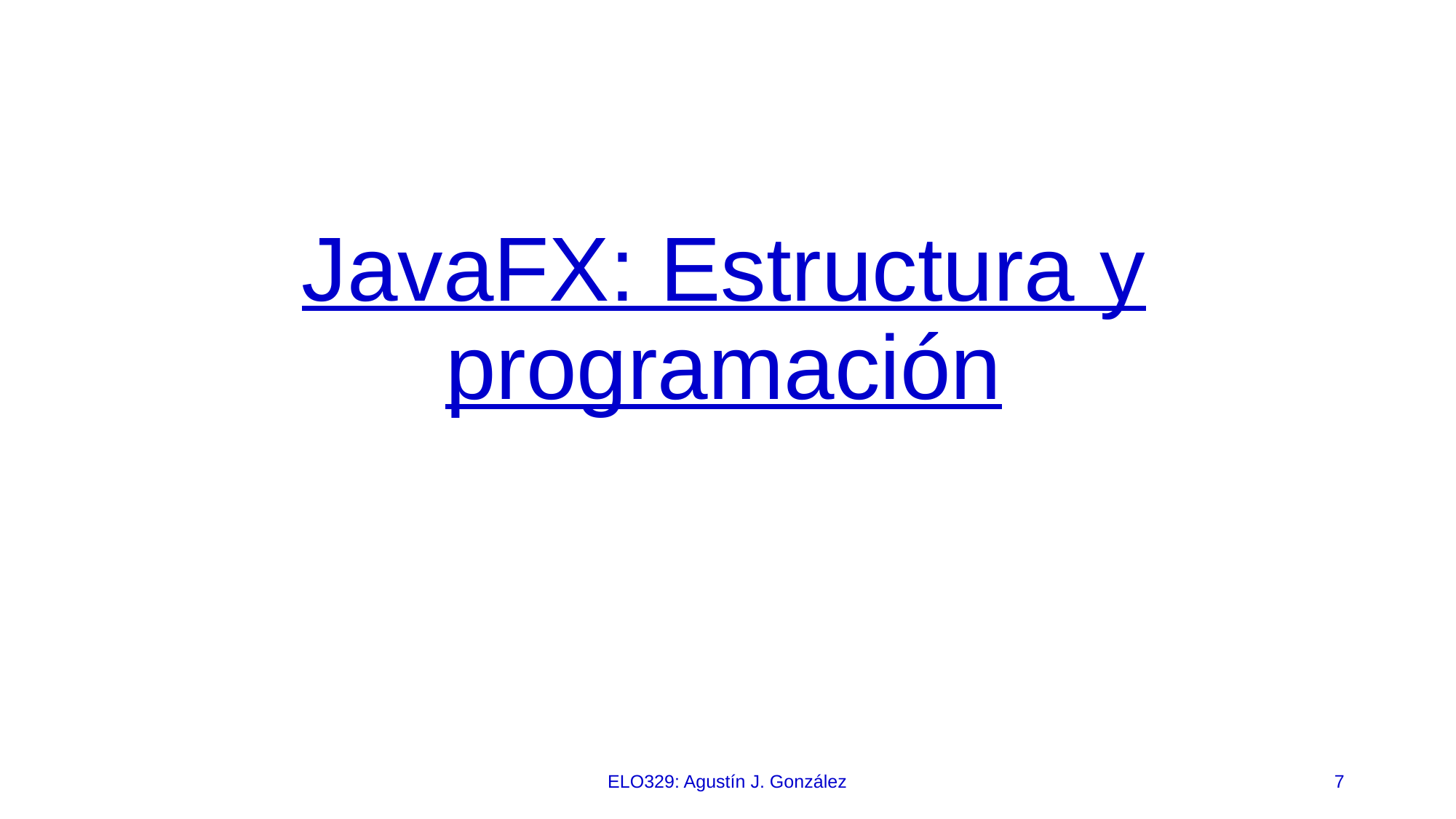

# JavaFX: Estructura y programación

ELO329: Agustín J. González
7